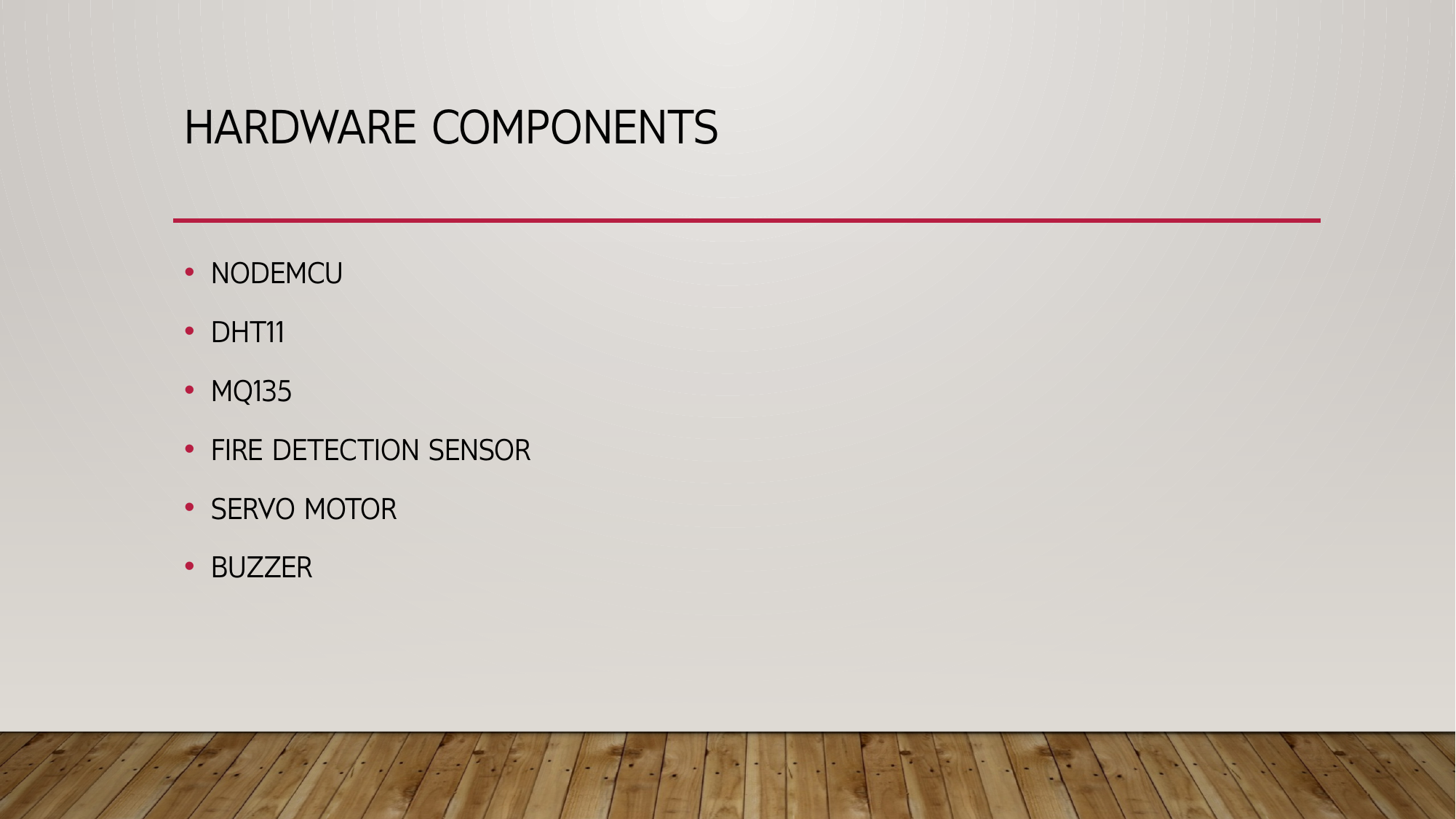

# Hardware components
NODEMCU
DHT11
MQ135
FIRE DETECTION SENSOR
SERVO MOTOR
BUZZER